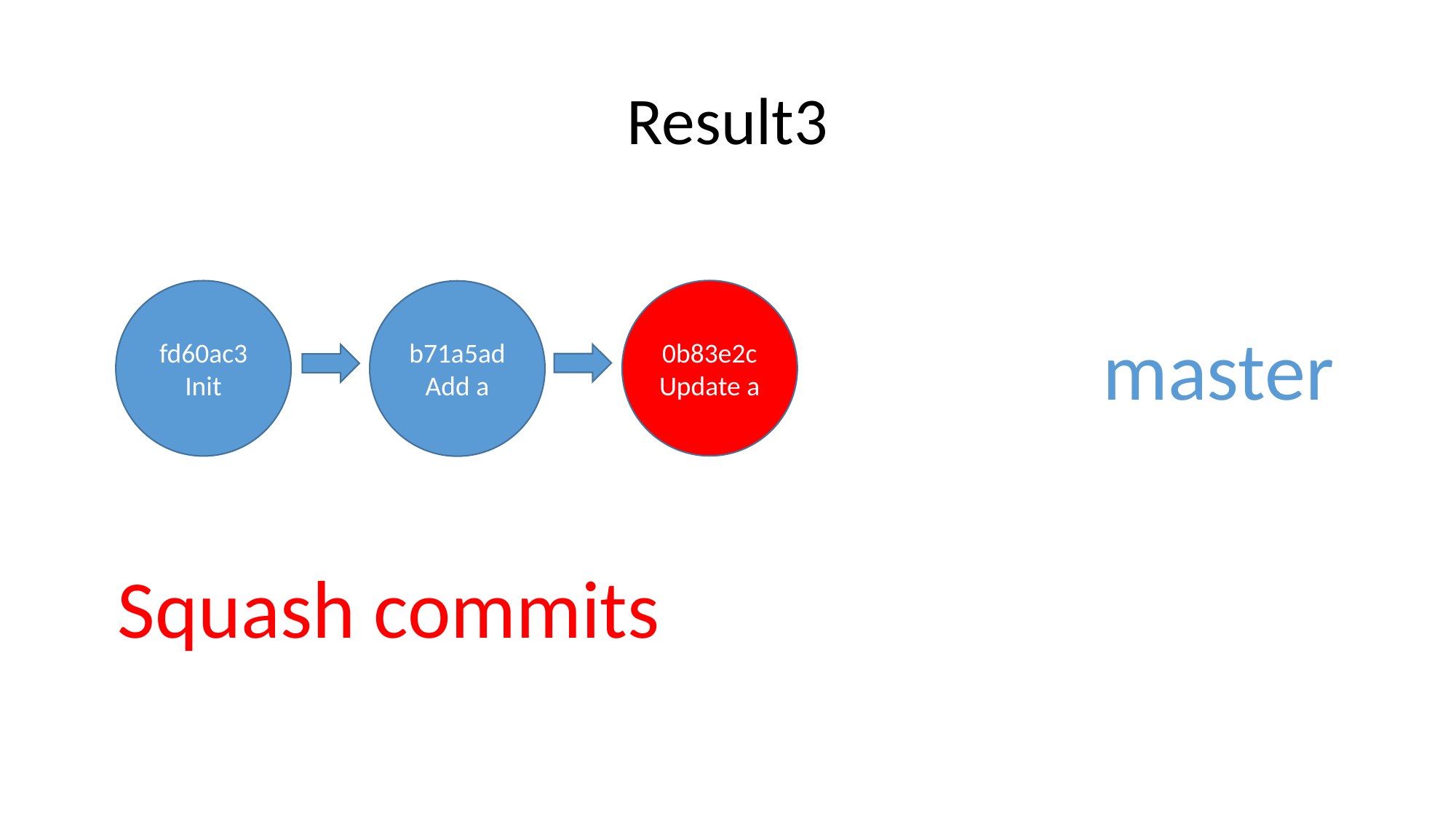

# Result3

0b83e2c
Update a
fd60ac3
Init
b71a5ad
Add a
master

Squash commits